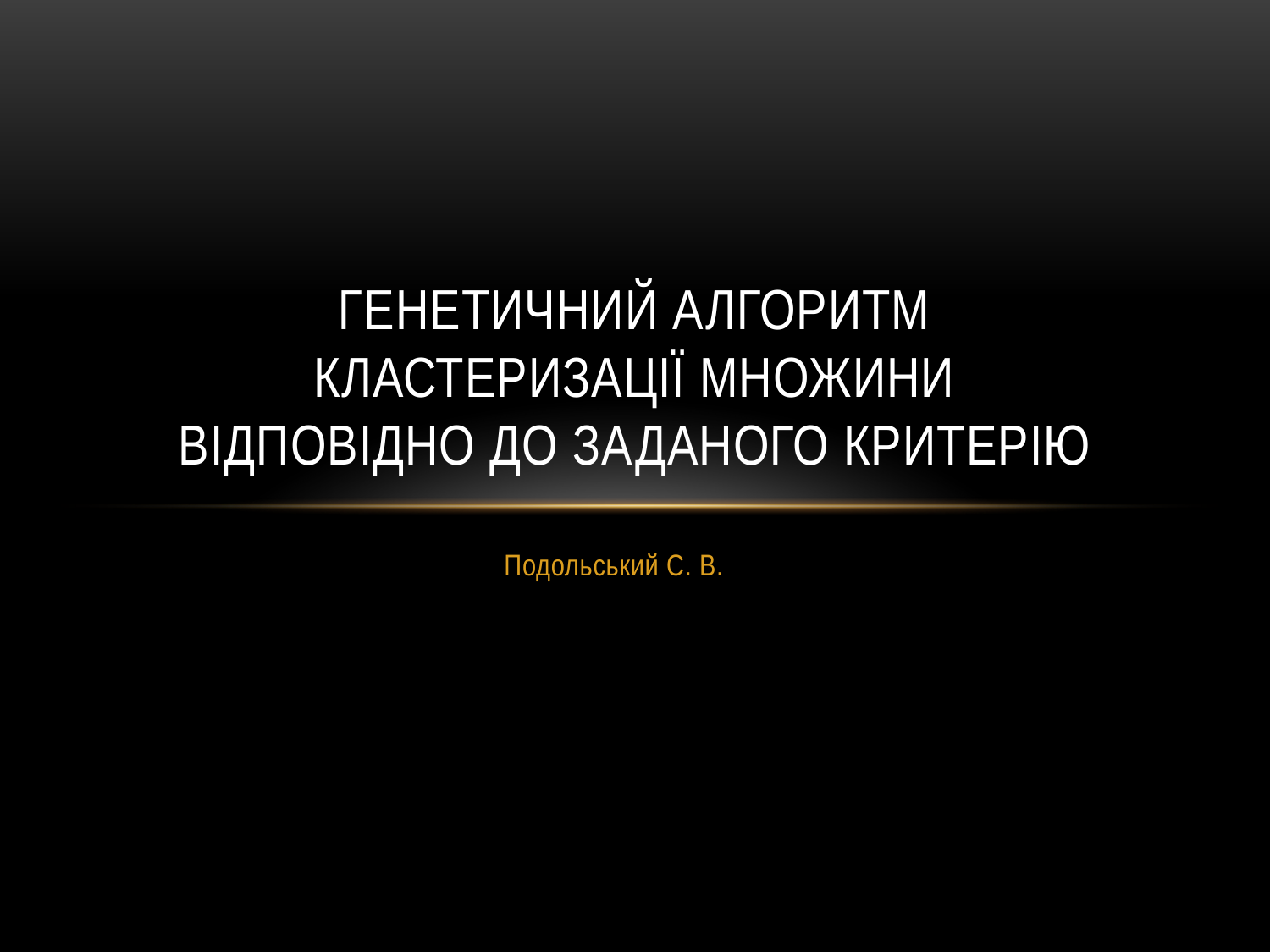

# Генетичний алгоритм кластеризації множини відповідно до заданого критерію
Подольський С. В.